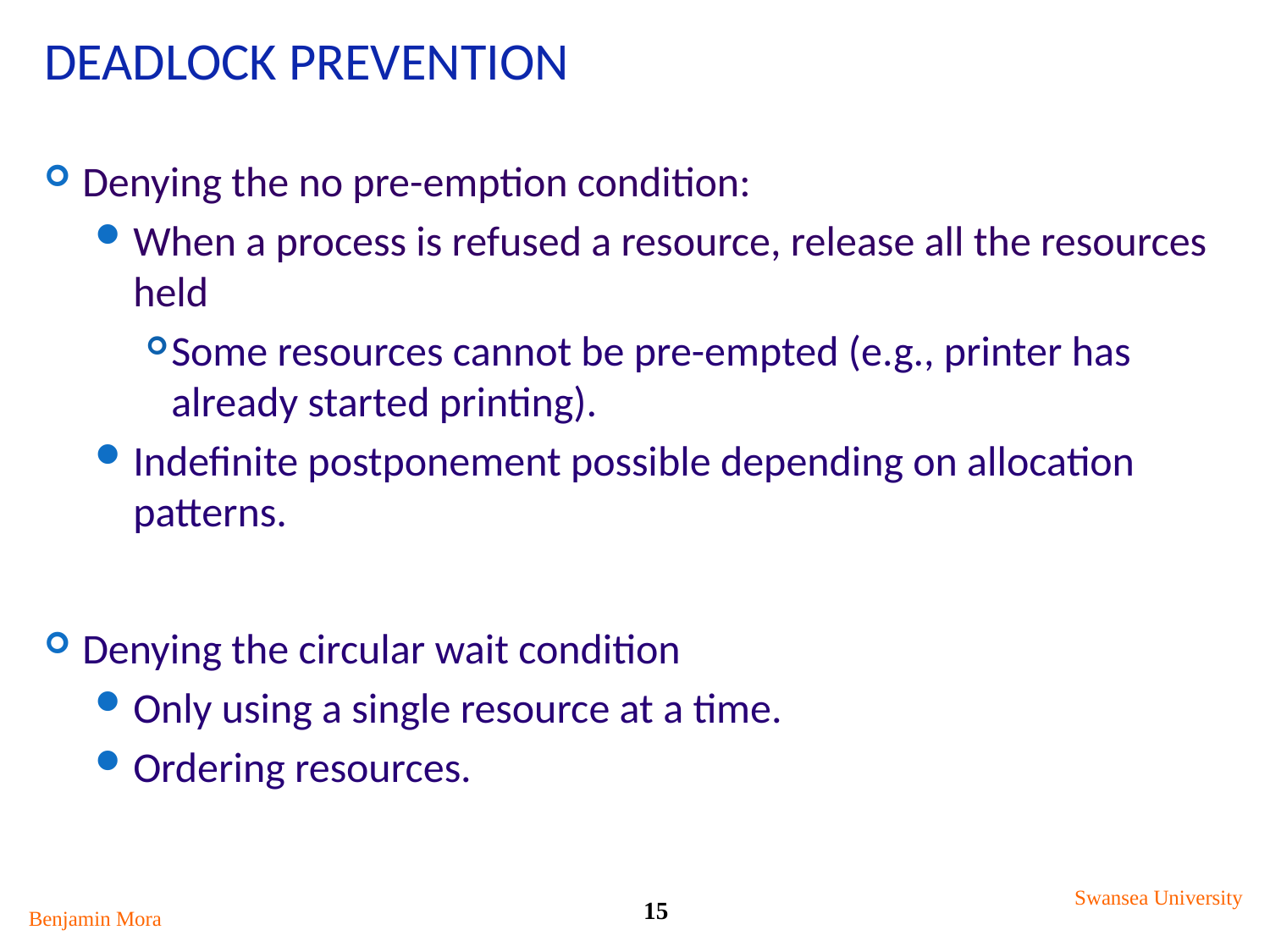

# Deadlock Prevention
Denying the no pre-emption condition:
When a process is refused a resource, release all the resources held
Some resources cannot be pre-empted (e.g., printer has already started printing).
Indefinite postponement possible depending on allocation patterns.

Denying the circular wait condition
Only using a single resource at a time.
Ordering resources.
Swansea University
15
Benjamin Mora